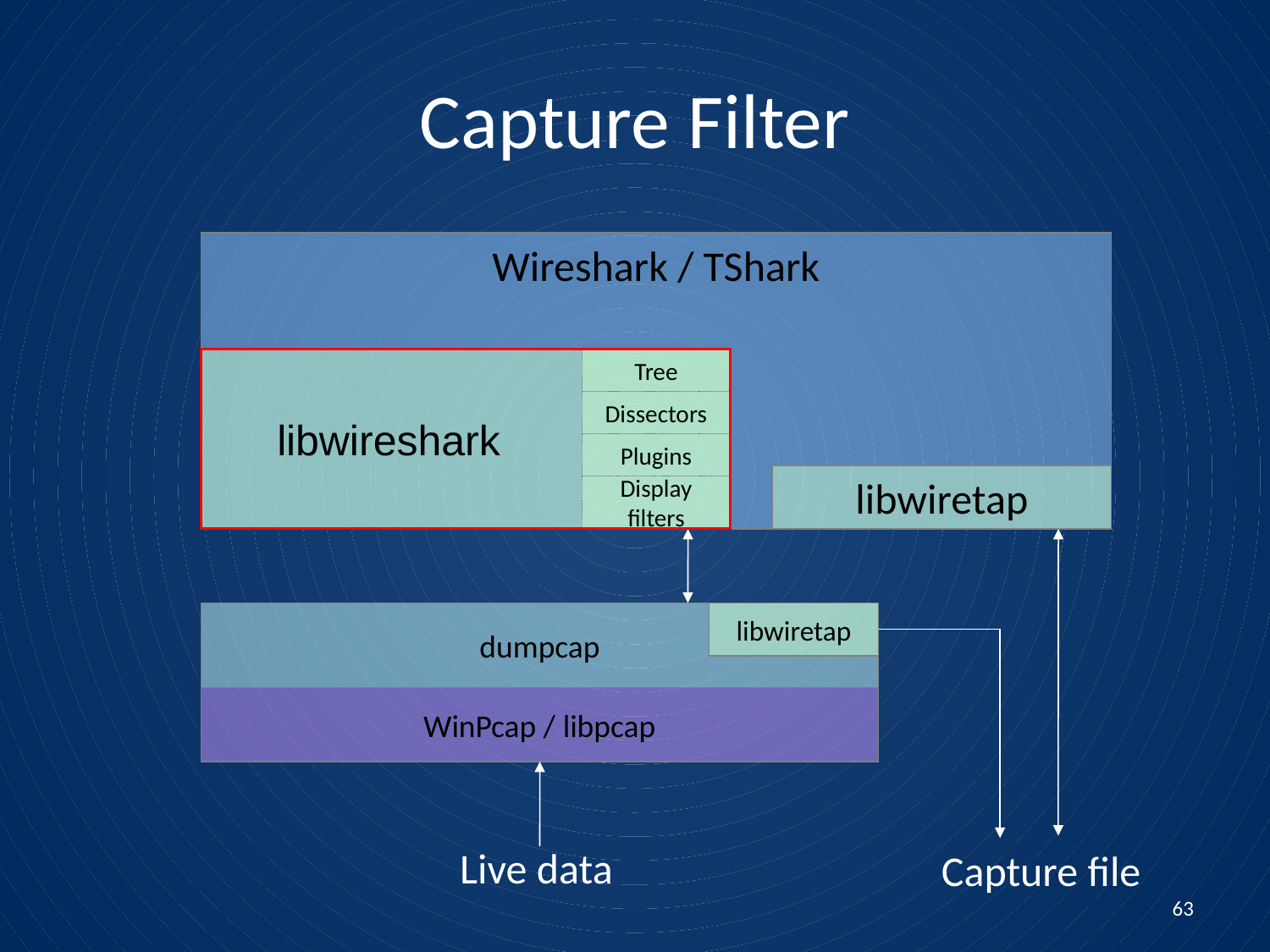

# Capture Filter
Wireshark / TShark
	libwireshark

Tree
Dissectors
Plugins
libwiretap
Display filters

dumpcap
libwiretap
WinPcap / libpcap

Live data
Capture file
63